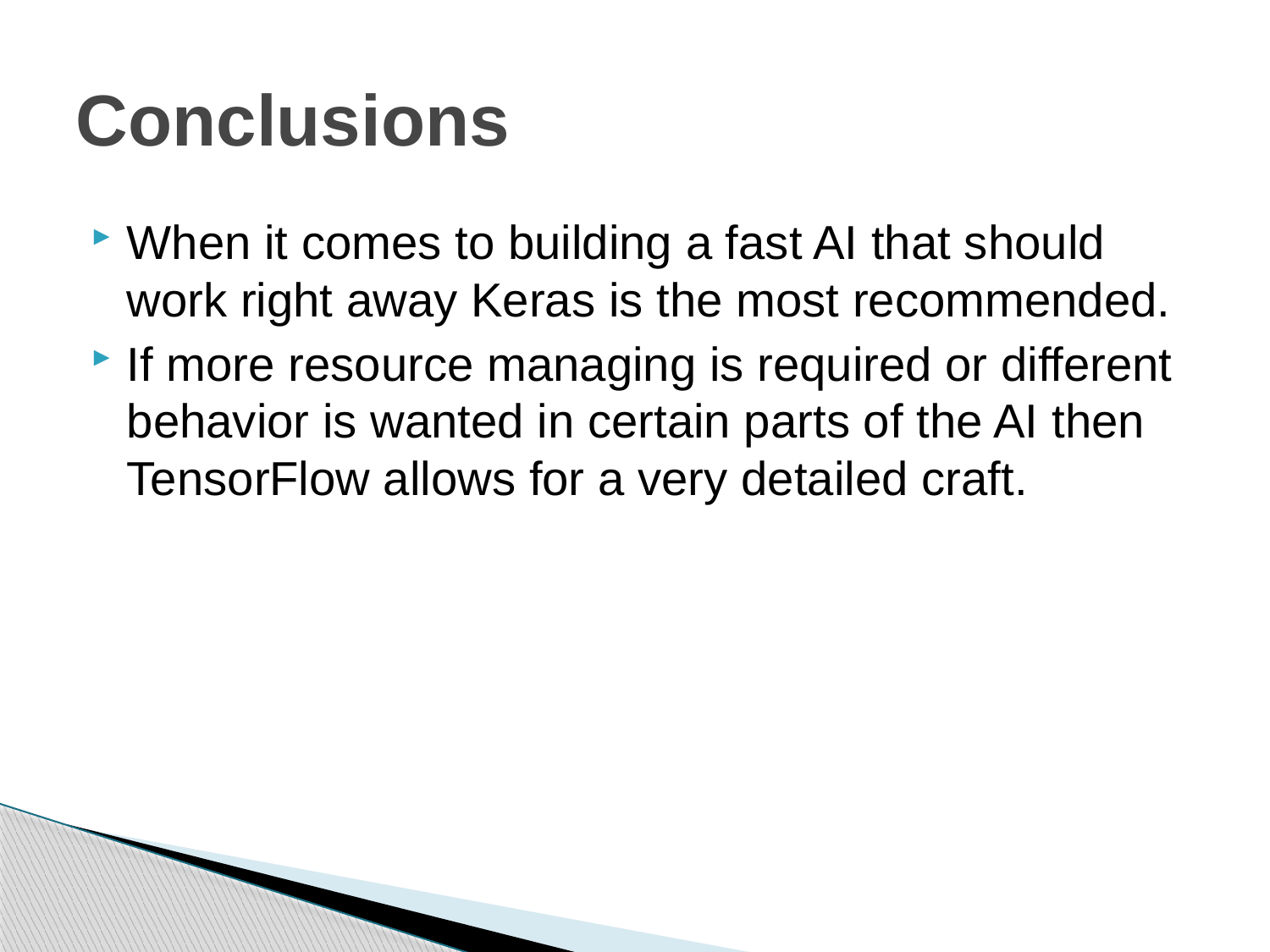

# Conclusions
When it comes to building a fast AI that should work right away Keras is the most recommended.
If more resource managing is required or different behavior is wanted in certain parts of the AI then TensorFlow allows for a very detailed craft.